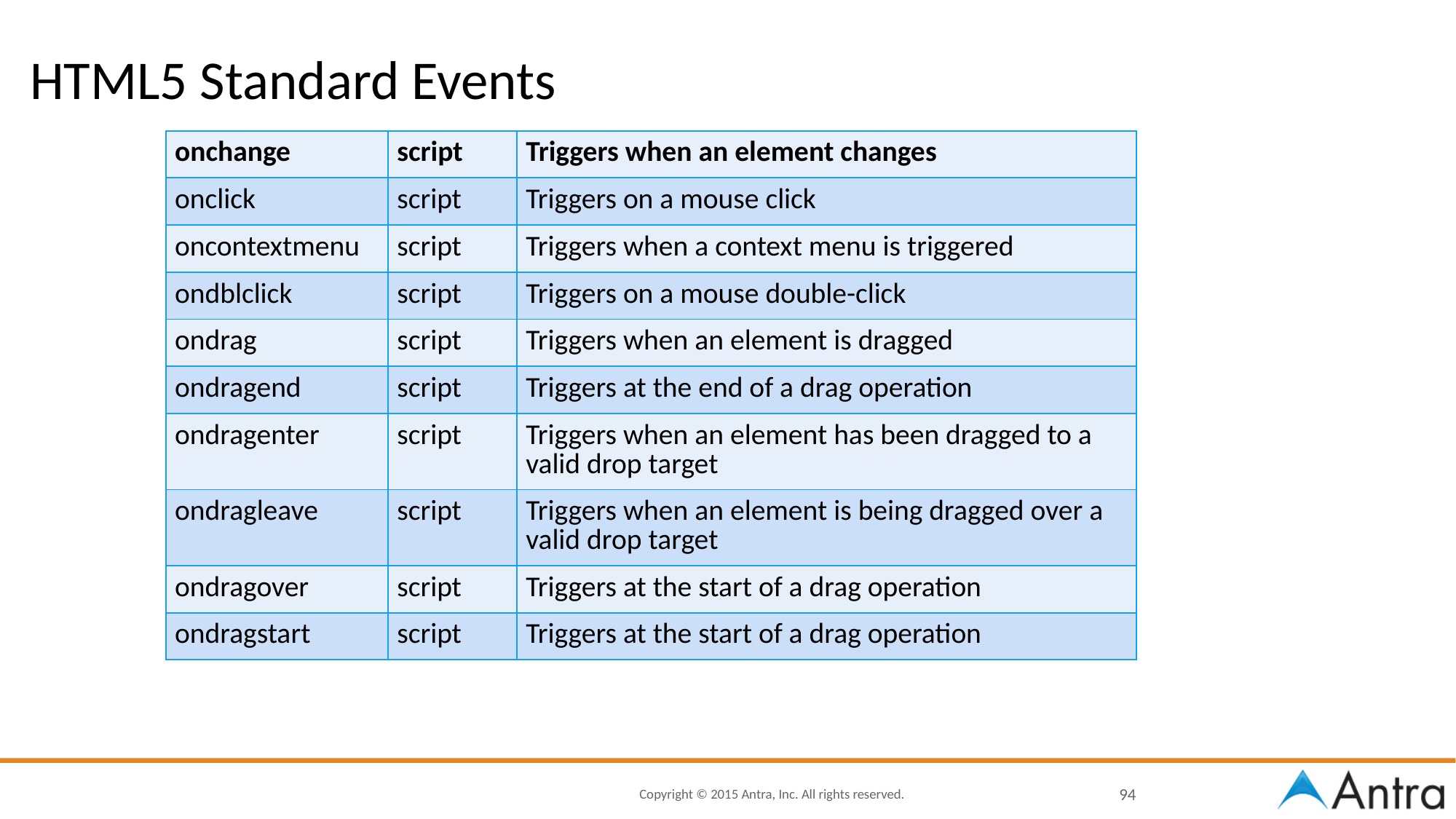

# HTML5 Standard Events
| onchange | script | Triggers when an element changes |
| --- | --- | --- |
| onclick | script | Triggers on a mouse click |
| oncontextmenu | script | Triggers when a context menu is triggered |
| ondblclick | script | Triggers on a mouse double-click |
| ondrag | script | Triggers when an element is dragged |
| ondragend | script | Triggers at the end of a drag operation |
| ondragenter | script | Triggers when an element has been dragged to a valid drop target |
| ondragleave | script | Triggers when an element is being dragged over a valid drop target |
| ondragover | script | Triggers at the start of a drag operation |
| ondragstart | script | Triggers at the start of a drag operation |
94